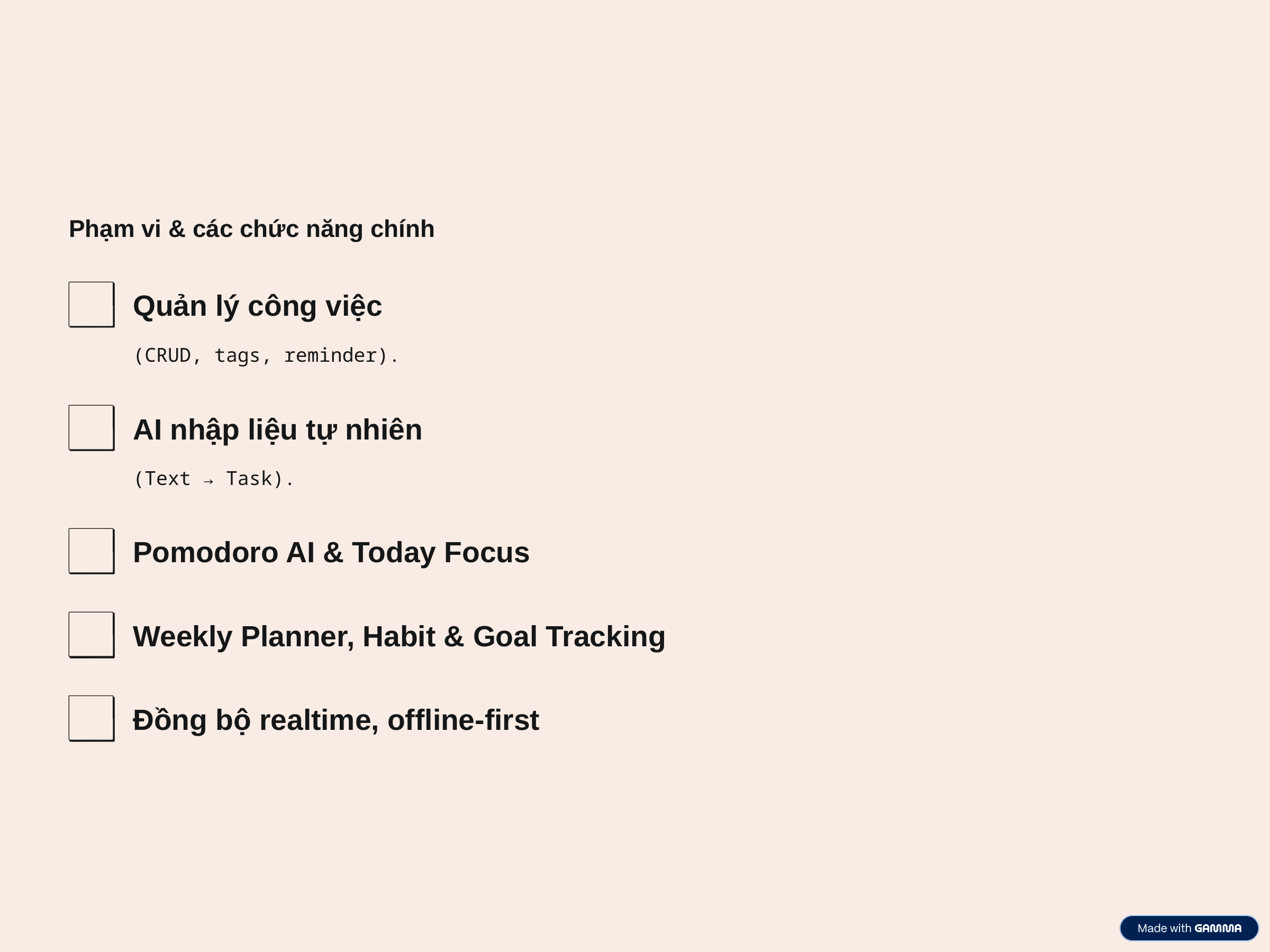

Phạm vi & các chức năng chính

Quản lý công việc
(CRUD, tags, reminder).

AI nhập liệu tự nhiên
(Text → Task).

Pomodoro AI & Today Focus

Weekly Planner, Habit & Goal Tracking

Đồng bộ realtime, offline-first